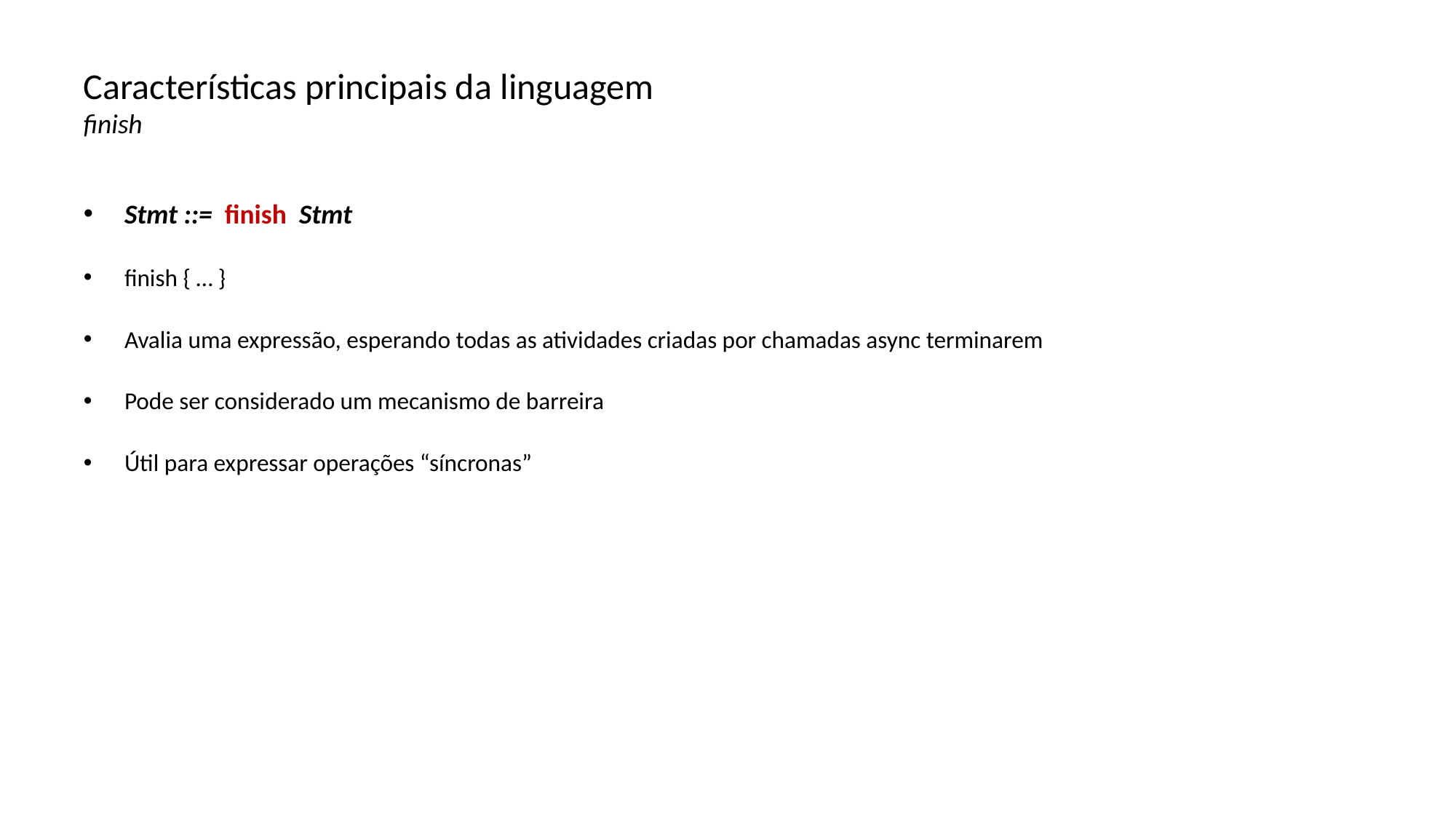

Características principais da linguagem
finish
Stmt ::=  finish  Stmt

finish { … }

Avalia uma expressão, esperando todas as atividades criadas por chamadas async terminarem

Pode ser considerado um mecanismo de barreira

Útil para expressar operações “síncronas”